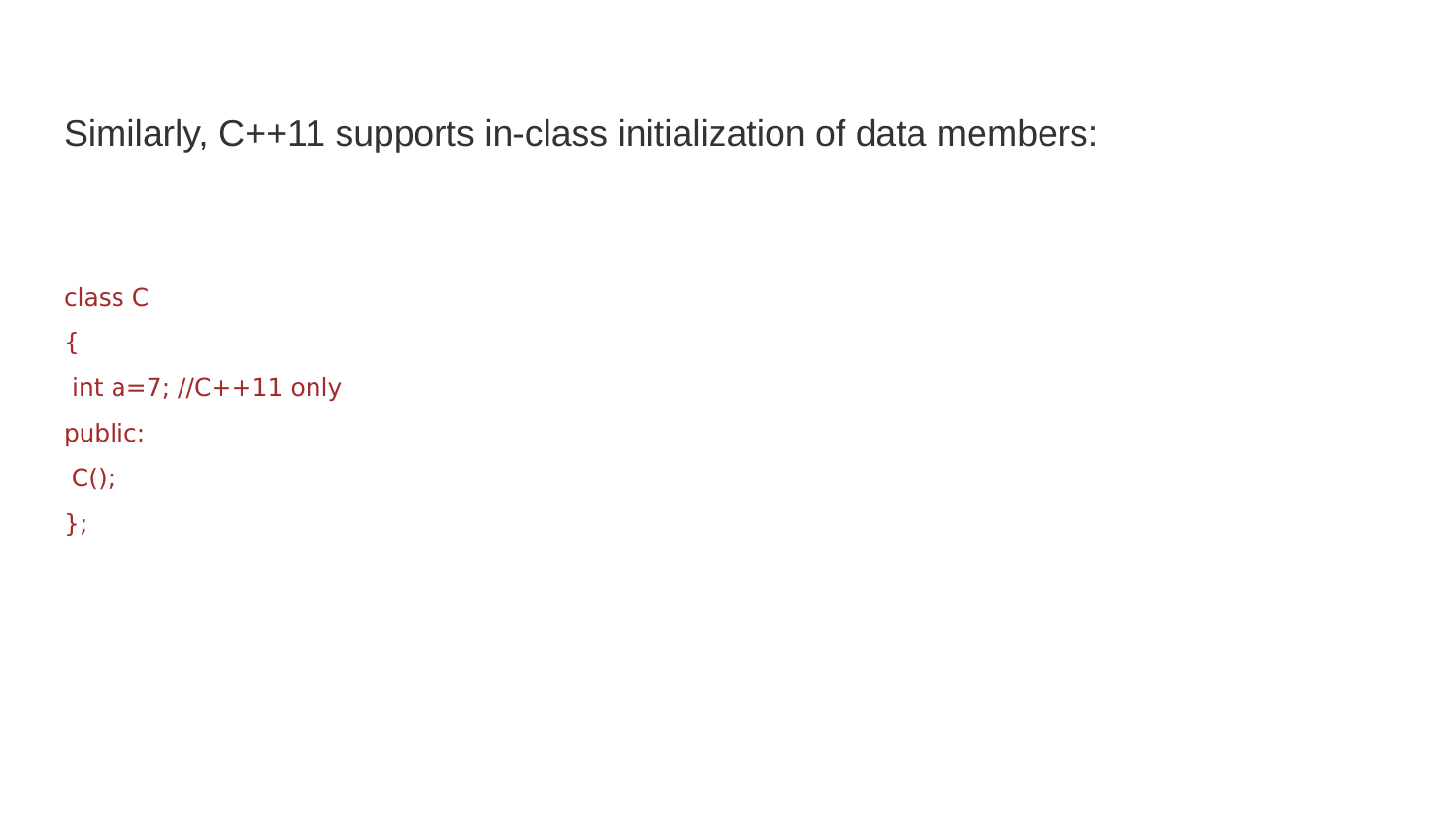

# Similarly, C++11 supports in-class initialization of data members:

class C
{
 int a=7; //C++11 only
public:
 C();
};